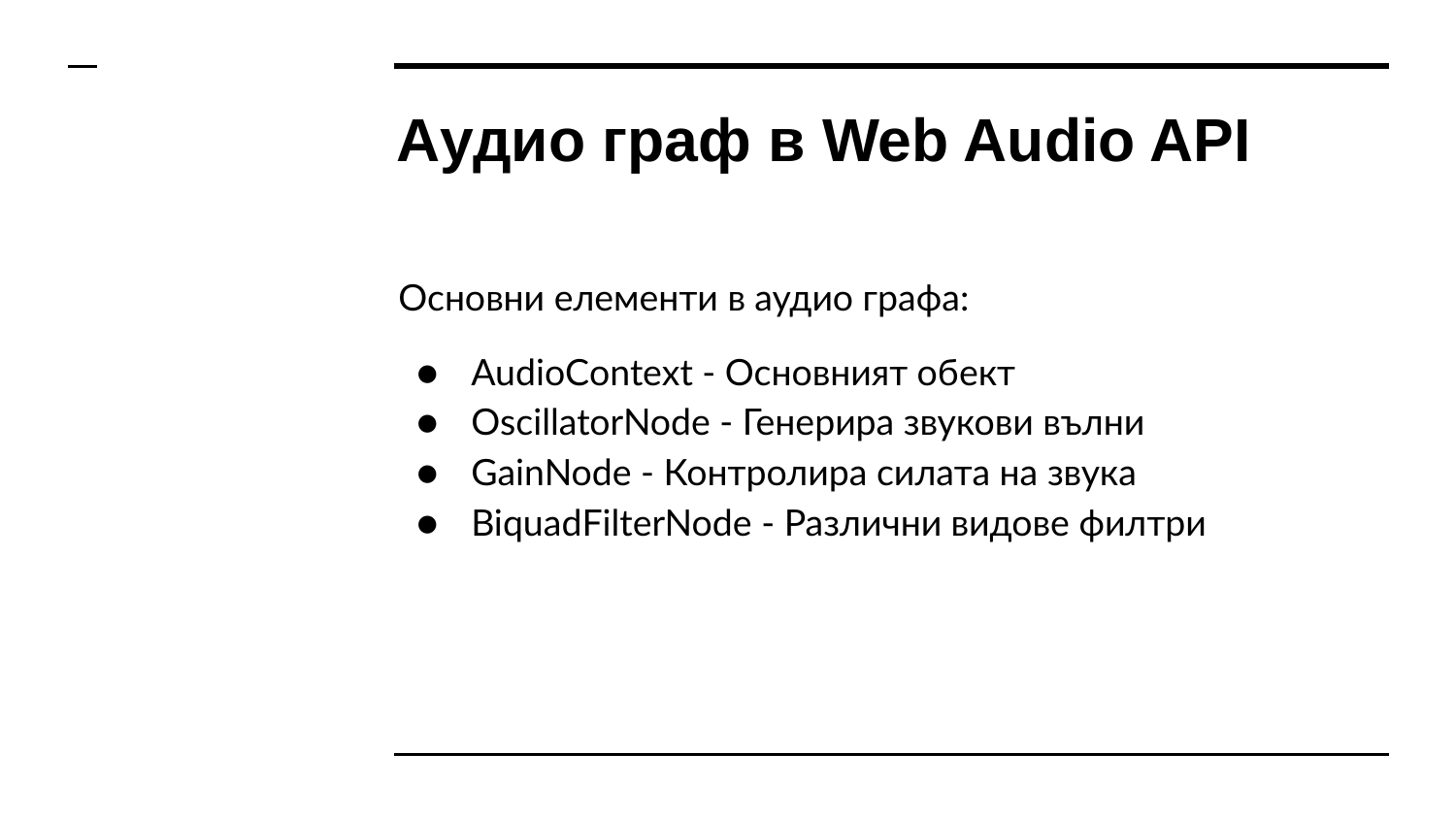

# Аудио граф в Web Audio API
Основни елементи в аудио графа:
AudioContext - Основният обект
OscillatorNode - Генерира звукови вълни
GainNode - Контролира силата на звука
BiquadFilterNode - Различни видове филтри